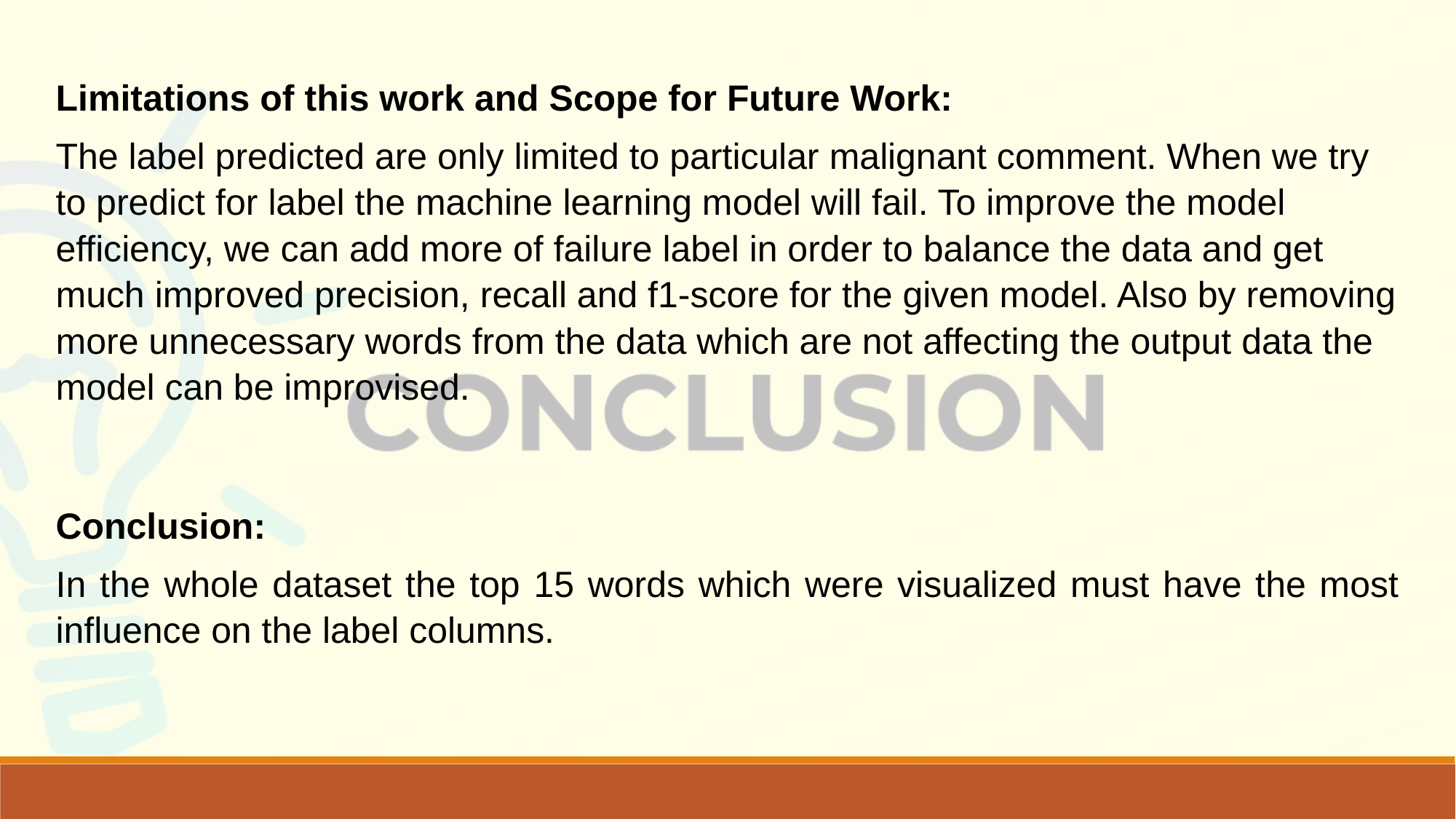

Limitations of this work and Scope for Future Work:
The label predicted are only limited to particular malignant comment. When we try to predict for label the machine learning model will fail. To improve the model efficiency, we can add more of failure label in order to balance the data and get much improved precision, recall and f1-score for the given model. Also by removing more unnecessary words from the data which are not affecting the output data the model can be improvised.

Conclusion:
In the whole dataset the top 15 words which were visualized must have the most influence on the label columns.